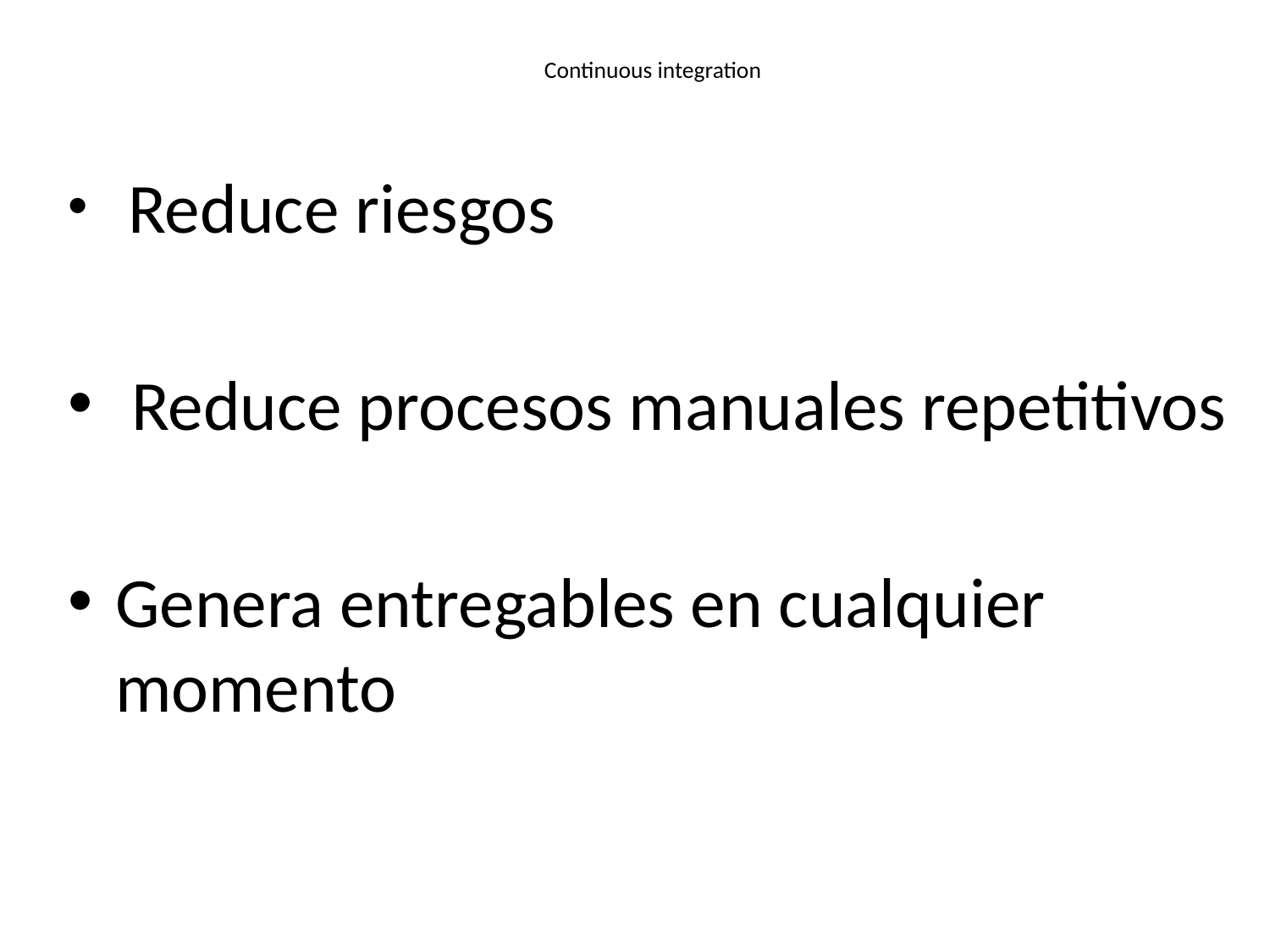

# Continuous integration
 Reduce riesgos

 Reduce procesos manuales repetitivos

Genera entregables en cualquier momento